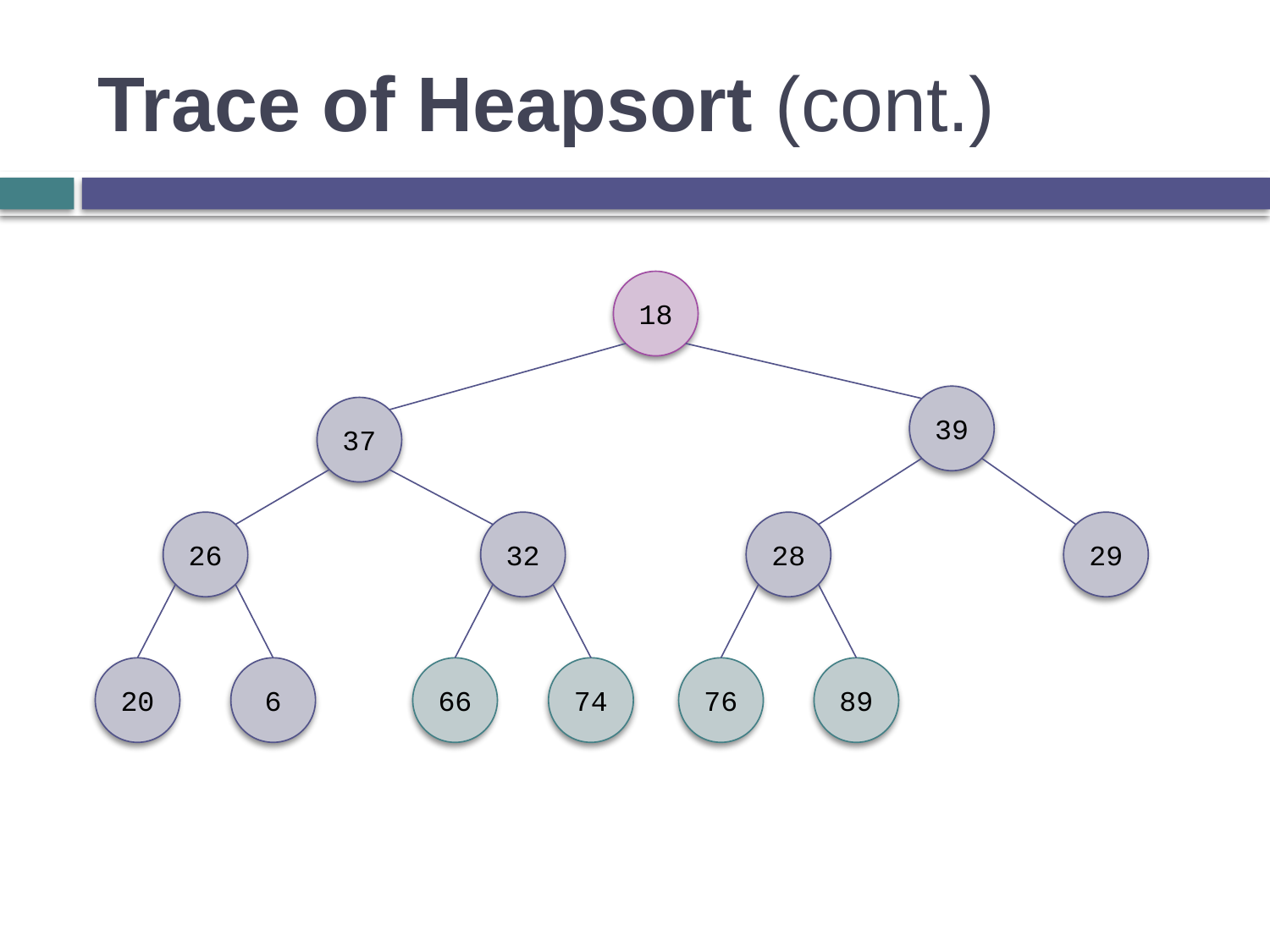

# Trace of Heapsort (cont.)
18
39
37
26
32
28
29
20
6
66
74
76
89